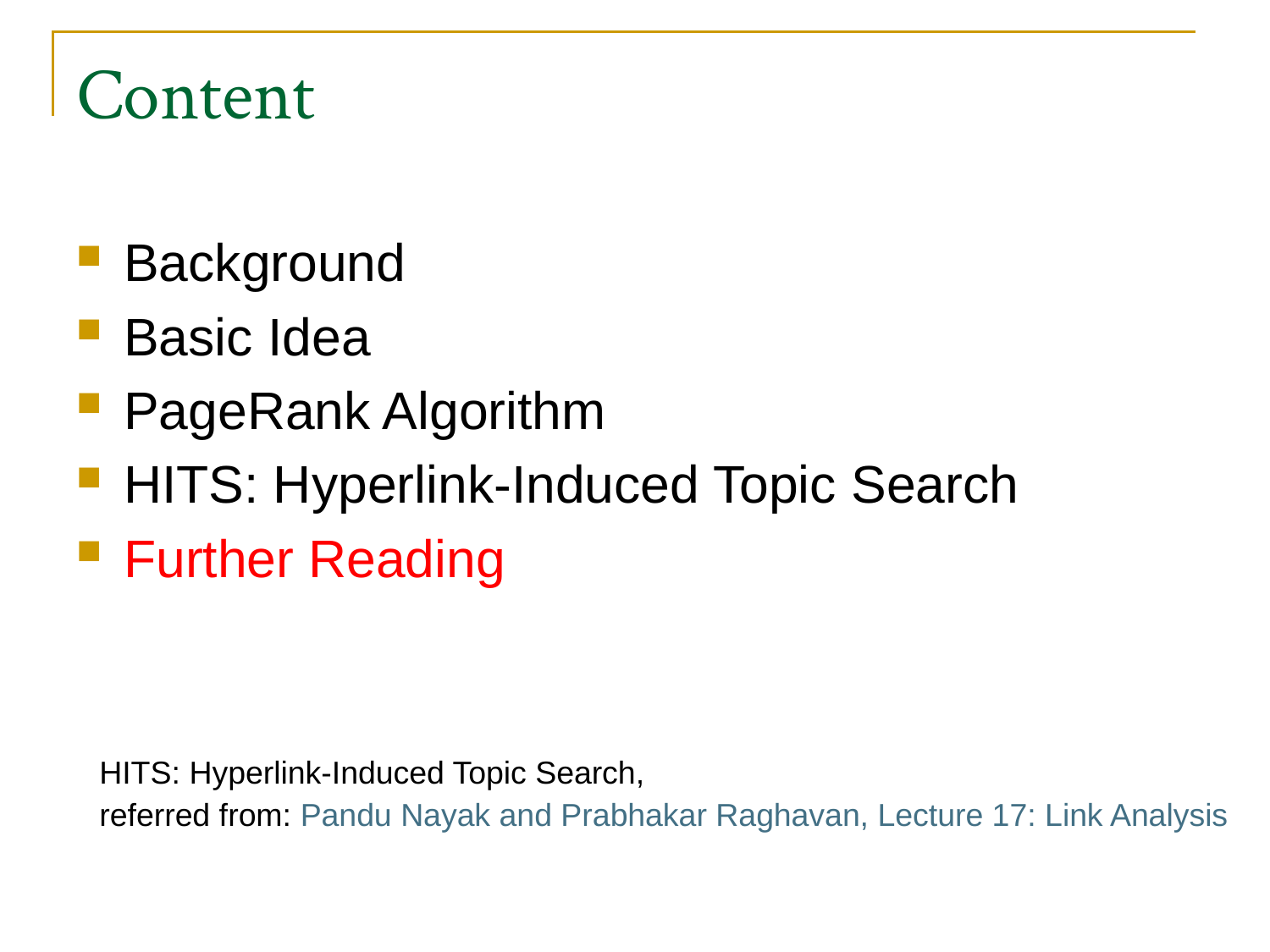

# Content
Background
Basic Idea
PageRank Algorithm
HITS: Hyperlink-Induced Topic Search
Further Reading
HITS: Hyperlink-Induced Topic Search,
referred from: Pandu Nayak and Prabhakar Raghavan, Lecture 17: Link Analysis